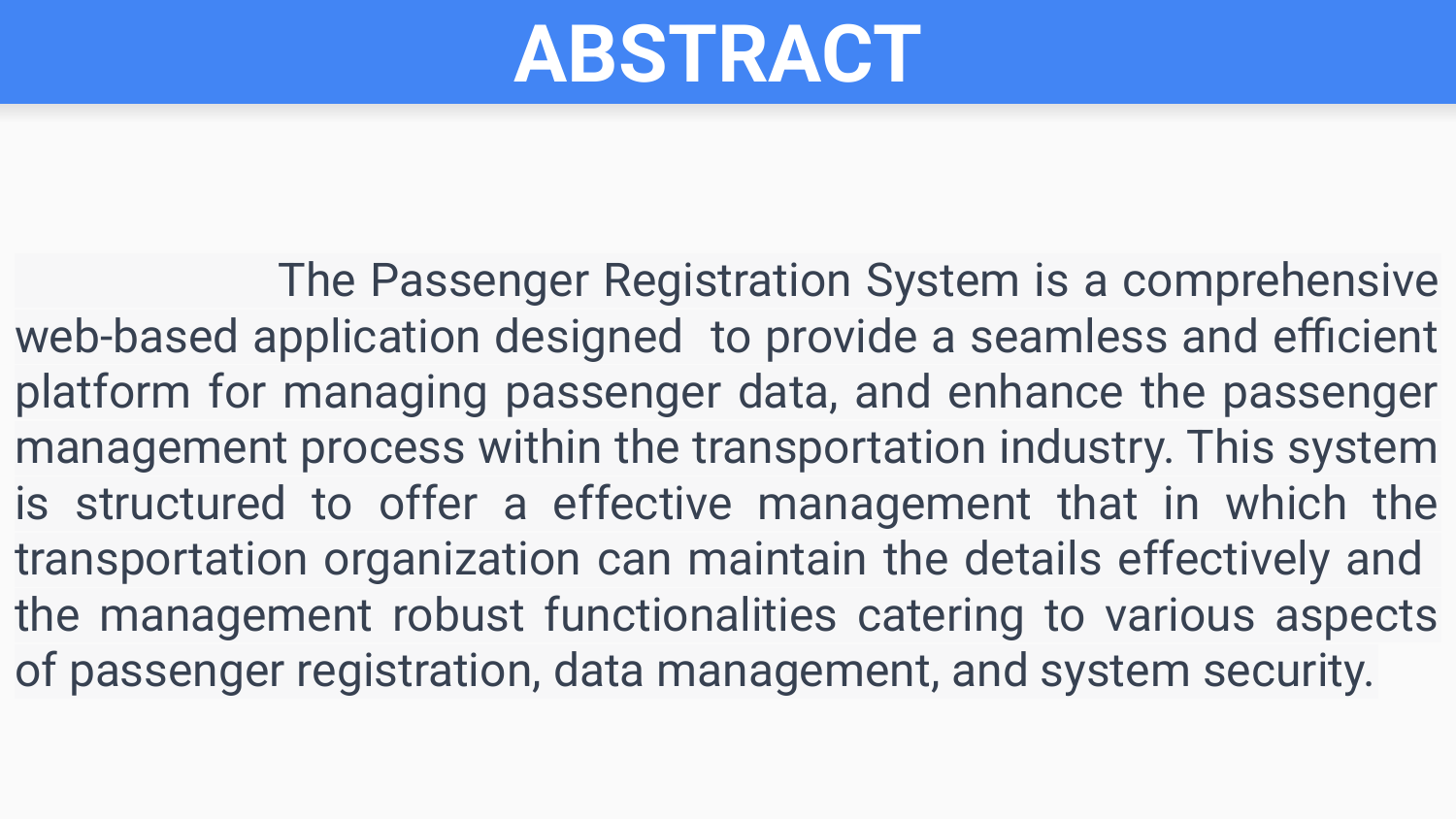

# ABSTRACT

                   The Passenger Registration System is a comprehensive web-based application designed  to provide a seamless and efficient platform for managing passenger data, and enhance the passenger management process within the transportation industry. This system is structured to offer a effective management that in which the transportation organization can maintain the details effectively and  the management robust functionalities catering to various aspects of passenger registration, data management, and system security.